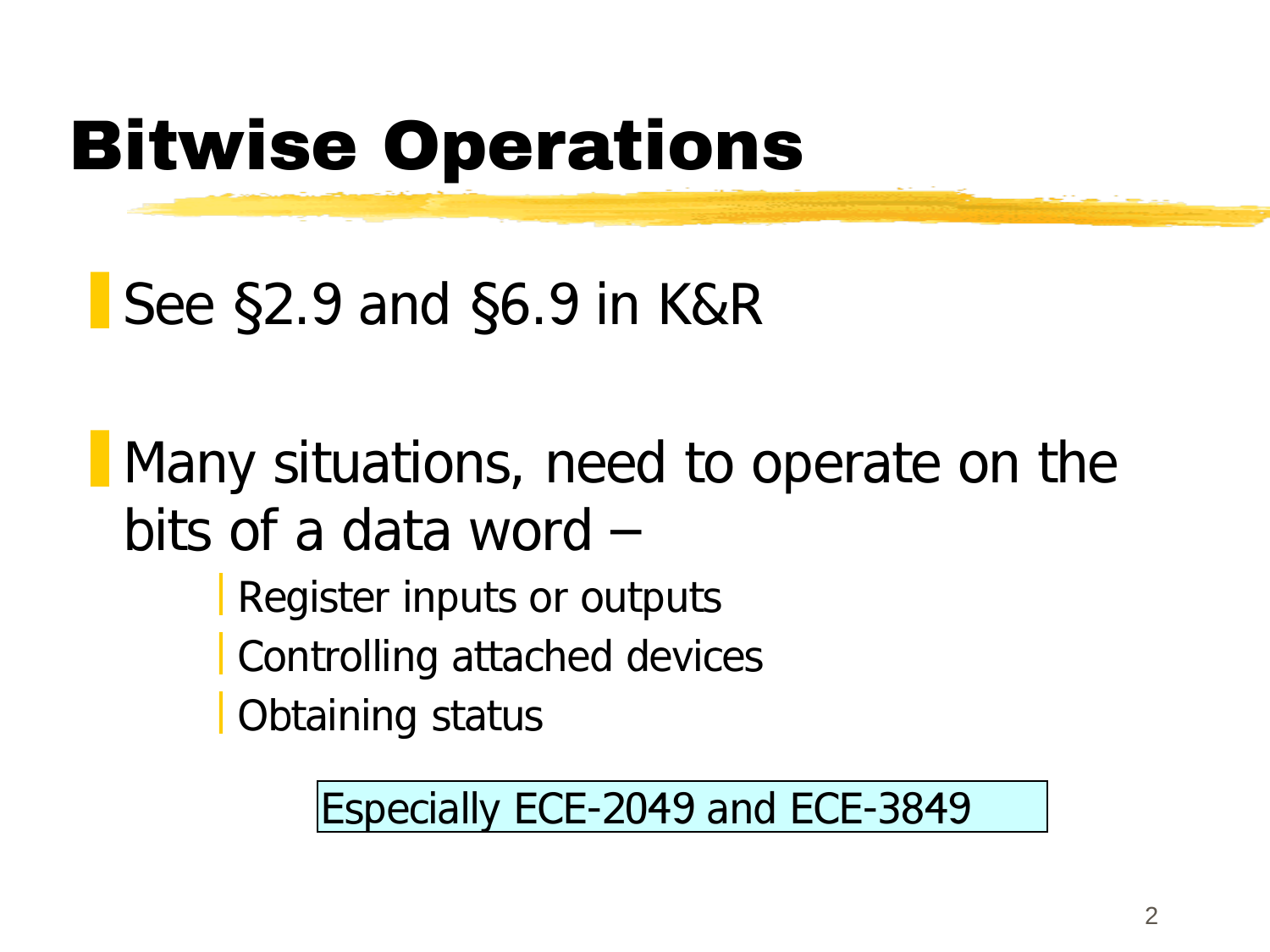

# Bitwise Operations
See §2.9 and §6.9 in K&R

Many situations, need to operate on the bits of a data word –
Register inputs or outputs
Controlling attached devices
Obtaining status
Especially ECE-2049 and ECE-3849
2